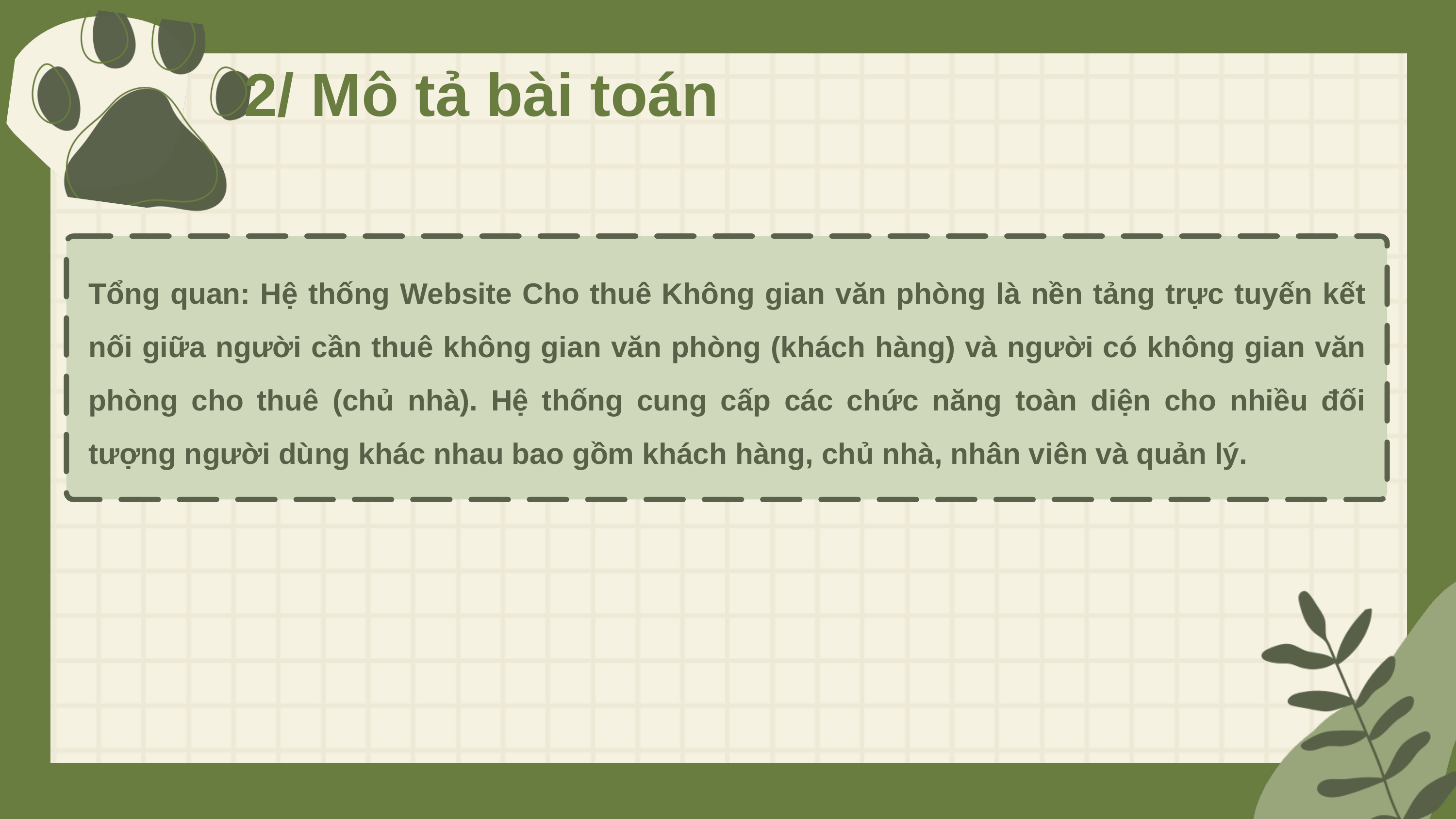

2/ Mô tả bài toán

Tổng quan: Hệ thống Website Cho thuê Không gian văn phòng là nền tảng trực tuyến kết nối giữa người cần thuê không gian văn phòng (khách hàng) và người có không gian văn phòng cho thuê (chủ nhà). Hệ thống cung cấp các chức năng toàn diện cho nhiều đối tượng người dùng khác nhau bao gồm khách hàng, chủ nhà, nhân viên và quản lý.